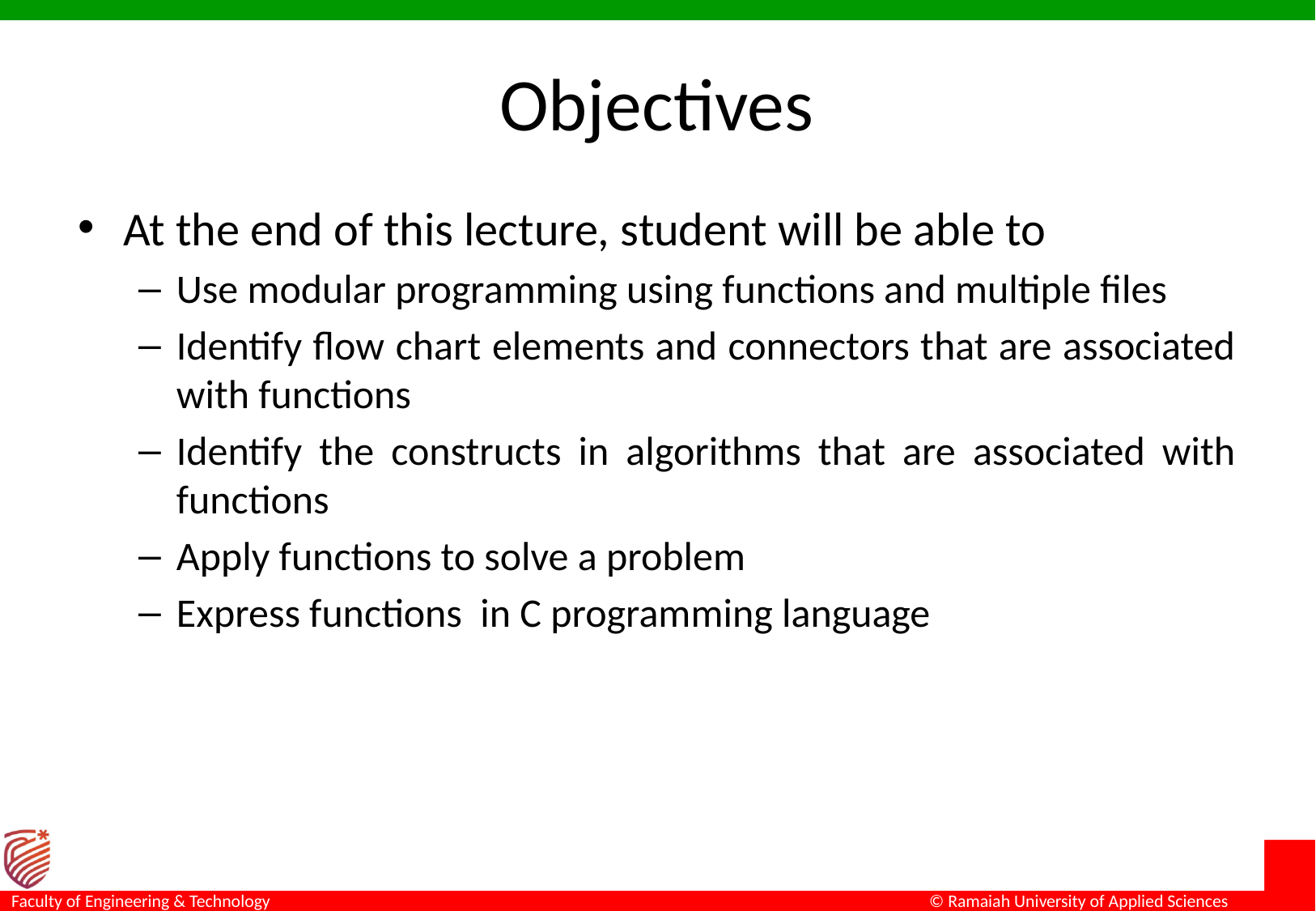

# Objectives
At the end of this lecture, student will be able to
Use modular programming using functions and multiple files
Identify flow chart elements and connectors that are associated with functions
Identify the constructs in algorithms that are associated with functions
Apply functions to solve a problem
Express functions  in C programming language